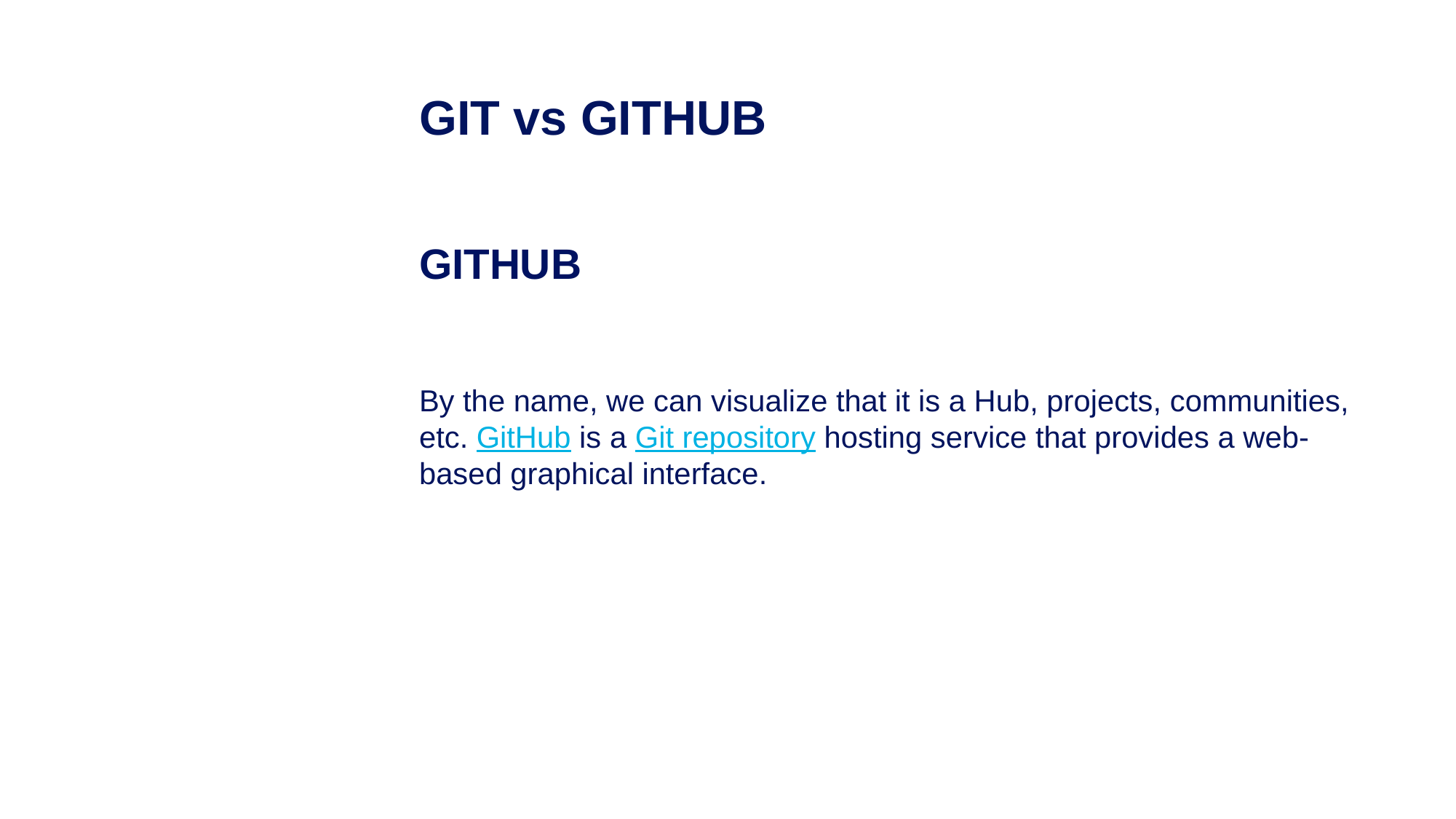

GIT vs GITHUB
GITHUB
By the name, we can visualize that it is a Hub, projects, communities, etc. GitHub is a Git repository hosting service that provides a web-based graphical interface.